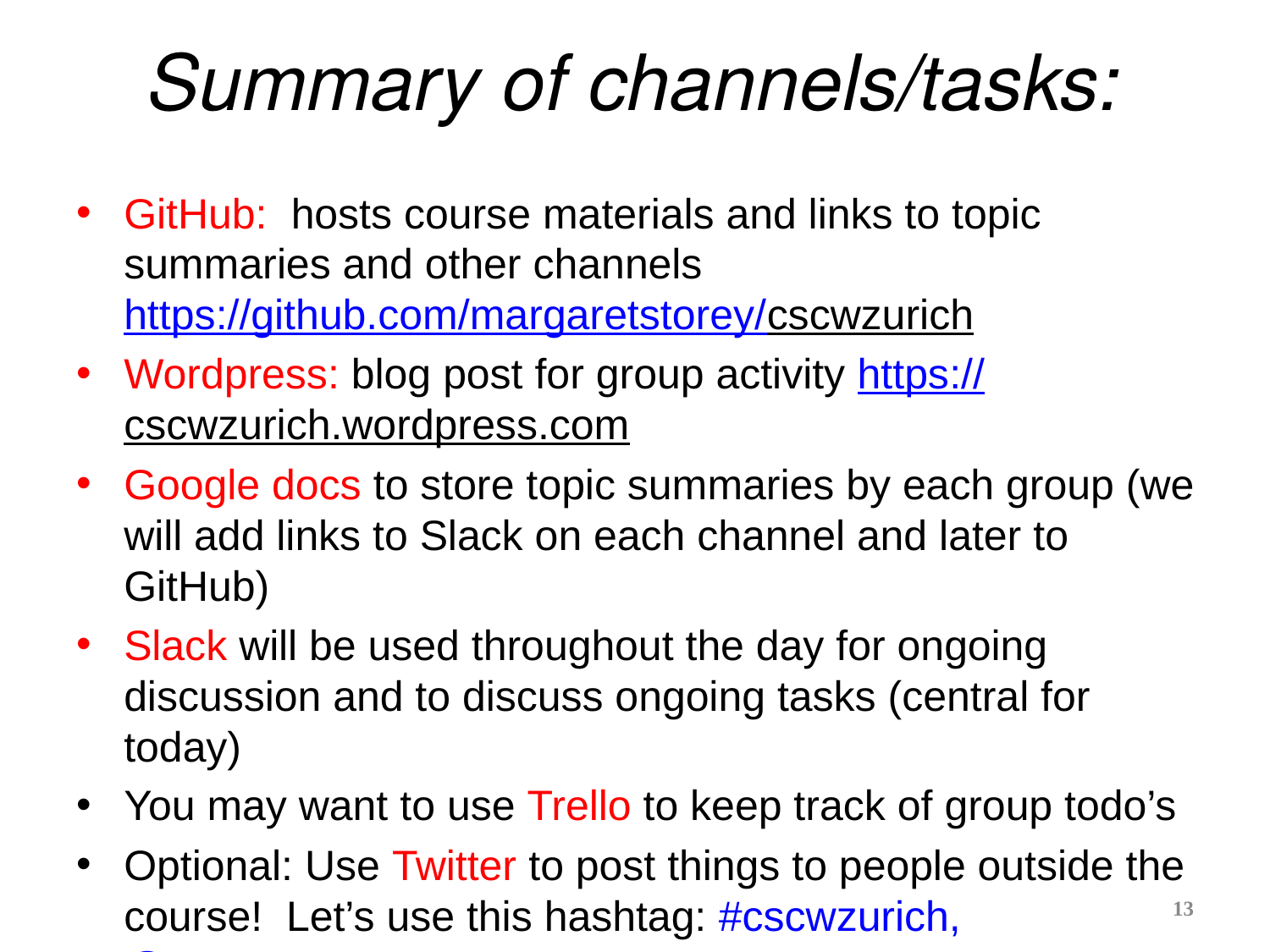

# Summary of channels/tasks:
GitHub:  hosts course materials and links to topic summaries and other channels
https://github.com/margaretstorey/cscwzurich
Wordpress: blog post for group activity https://cscwzurich.wordpress.com
Google docs to store topic summaries by each group (we will add links to Slack on each channel and later to GitHub)
Slack will be used throughout the day for ongoing discussion and to discuss ongoing tasks (central for today)
You may want to use Trello to keep track of group todo’s
Optional: Use Twitter to post things to people outside the course!  Let’s use this hashtag: #cscwzurich, @margaretstorey
13